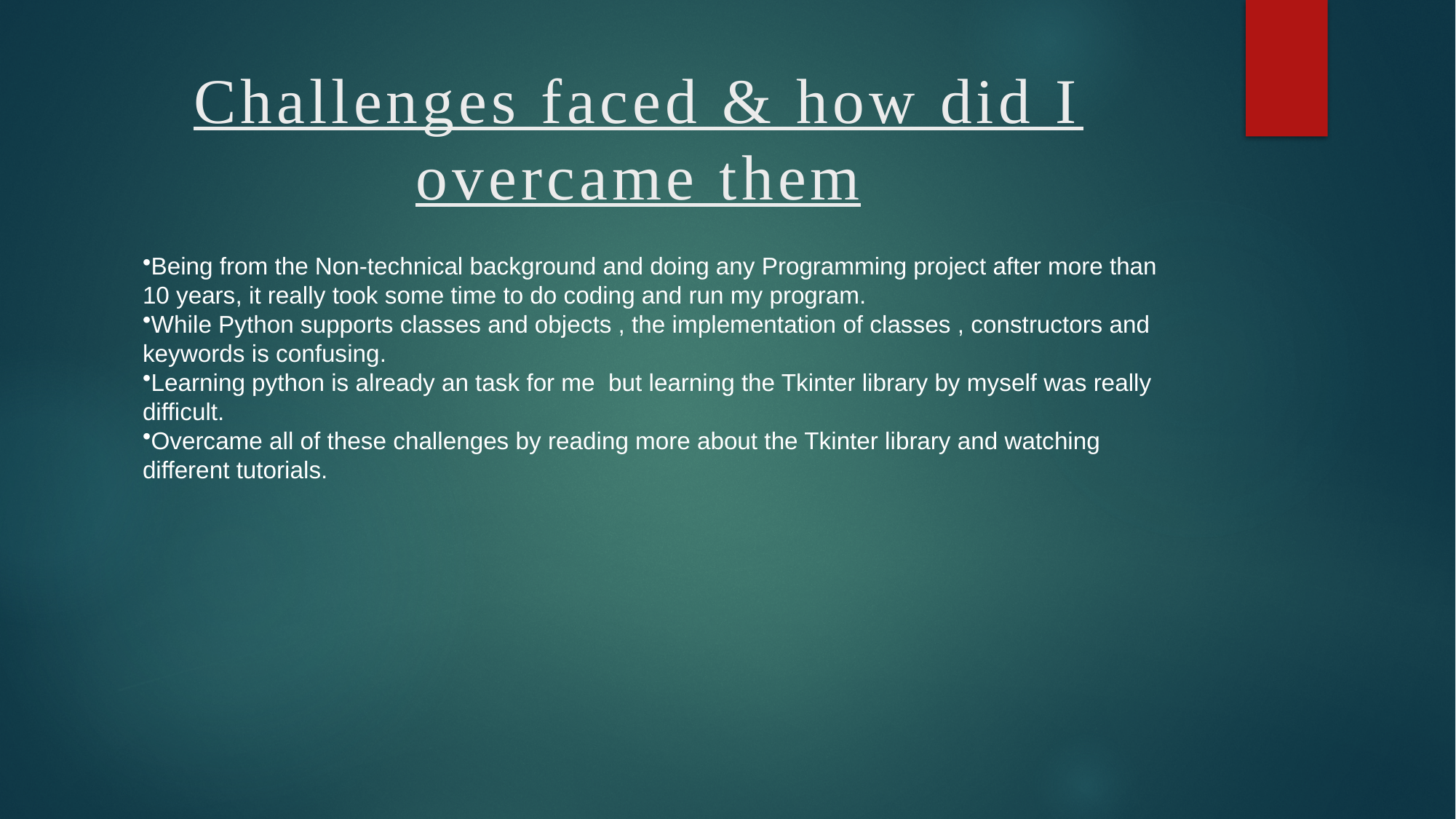

# Challenges faced & how did I overcame them
Being from the Non-technical background and doing any Programming project after more than 10 years, it really took some time to do coding and run my program.
While Python supports classes and objects , the implementation of classes , constructors and keywords is confusing.
Learning python is already an task for me  but learning the Tkinter library by myself was really difficult.
Overcame all of these challenges by reading more about the Tkinter library and watching different tutorials.